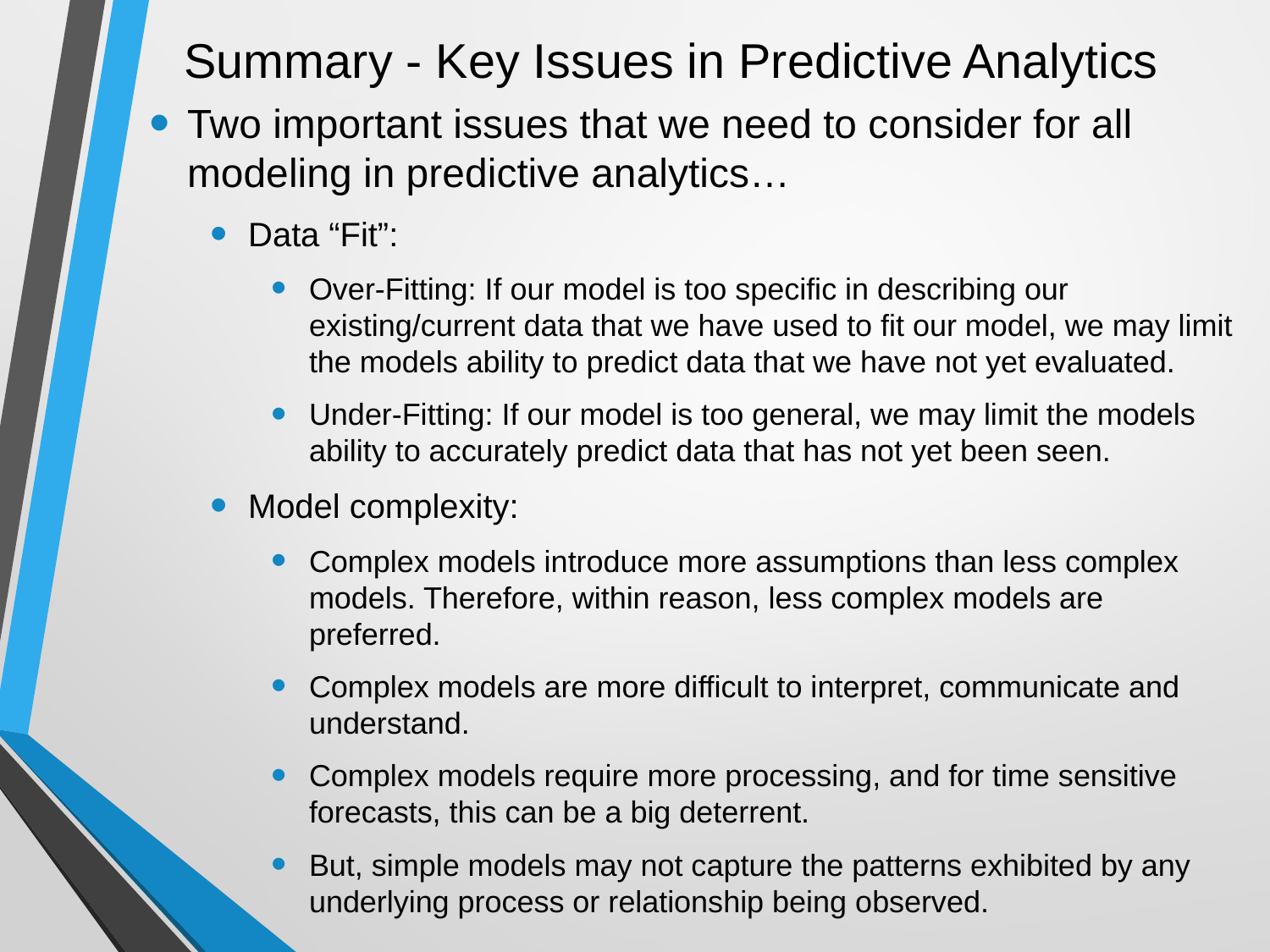

# Summary - Key Issues in Predictive Analytics
Two important issues that we need to consider for all modeling in predictive analytics…
Data “Fit”:
Over-Fitting: If our model is too specific in describing our existing/current data that we have used to fit our model, we may limit the models ability to predict data that we have not yet evaluated.
Under-Fitting: If our model is too general, we may limit the models ability to accurately predict data that has not yet been seen.
Model complexity:
Complex models introduce more assumptions than less complex models. Therefore, within reason, less complex models are preferred.
Complex models are more difficult to interpret, communicate and understand.
Complex models require more processing, and for time sensitive forecasts, this can be a big deterrent.
But, simple models may not capture the patterns exhibited by any underlying process or relationship being observed.